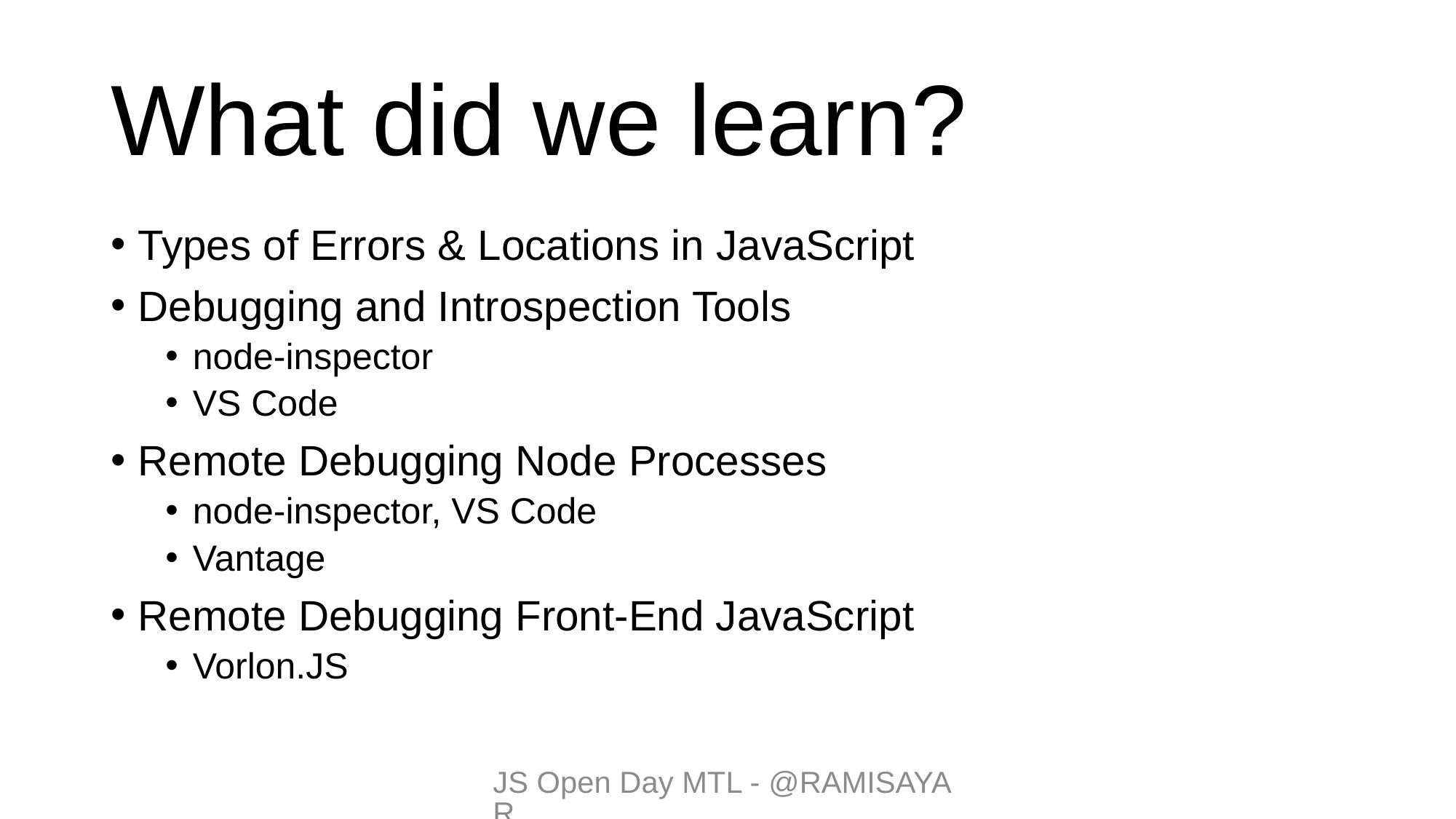

# What did we learn?
Types of Errors & Locations in JavaScript
Debugging and Introspection Tools
node-inspector
VS Code
Remote Debugging Node Processes
node-inspector, VS Code
Vantage
Remote Debugging Front-End JavaScript
Vorlon.JS

JS Open Day MTL - @RAMISAYAR